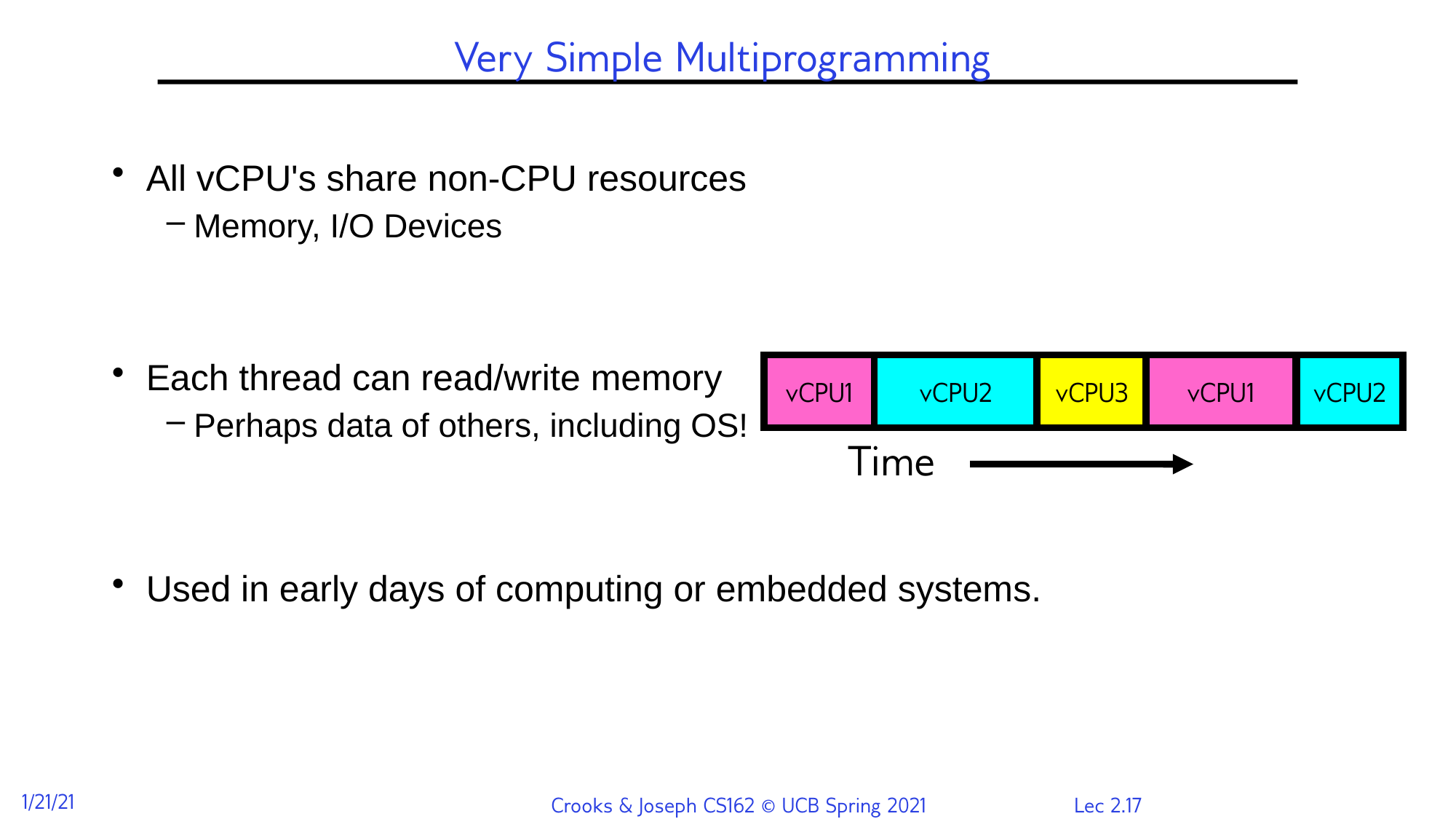

# Very Simple Multiprogramming
All vCPU's share non-CPU resources
Memory, I/O Devices

Each thread can read/write memory
Perhaps data of others, including OS!

Used in early days of computing or embedded systems.

vCPU1
vCPU2
vCPU3
vCPU1
vCPU2
Time